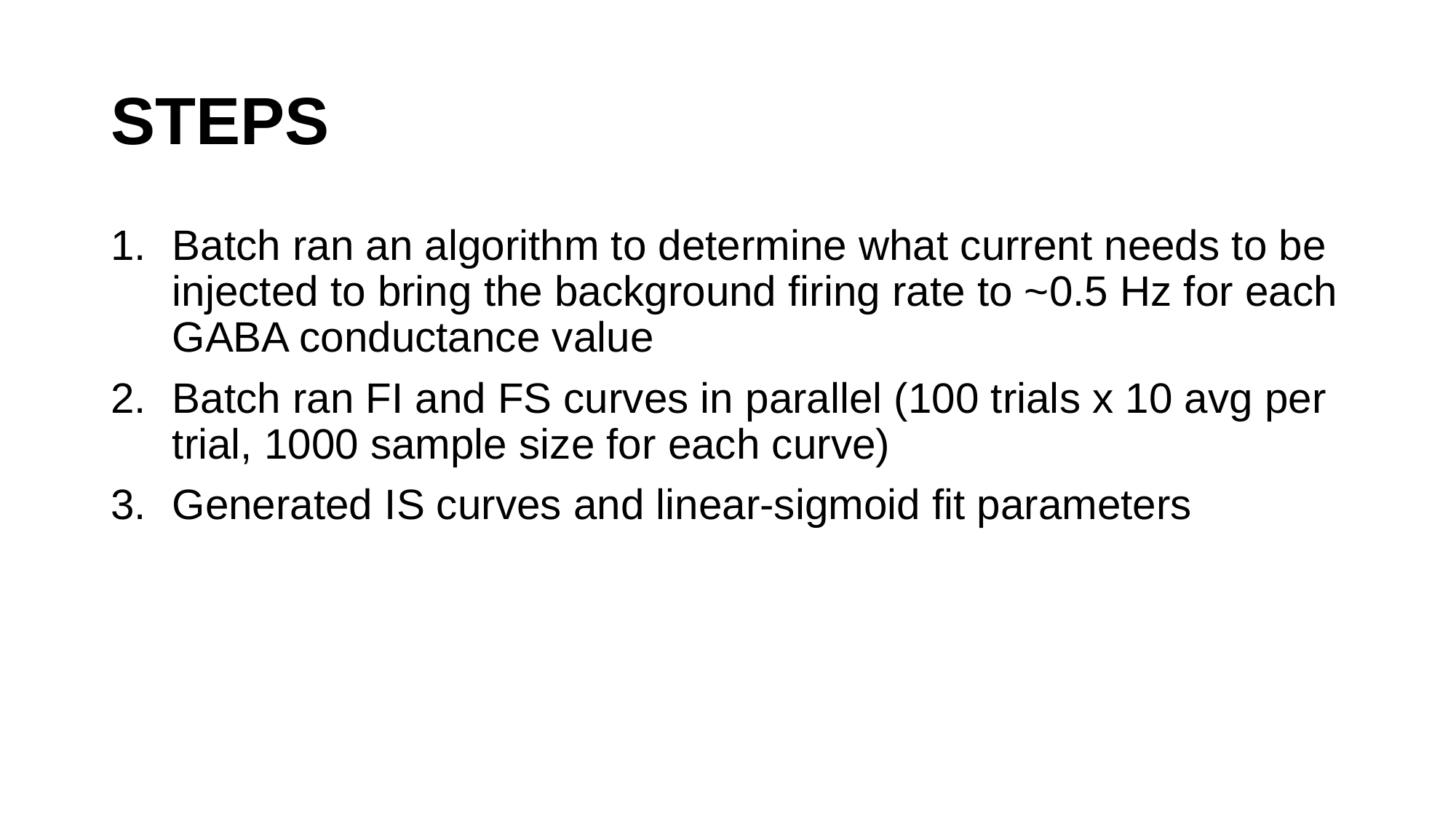

# STEPS
Batch ran an algorithm to determine what current needs to be injected to bring the background firing rate to ~0.5 Hz for each GABA conductance value
Batch ran FI and FS curves in parallel (100 trials x 10 avg per trial, 1000 sample size for each curve)
Generated IS curves and linear-sigmoid fit parameters